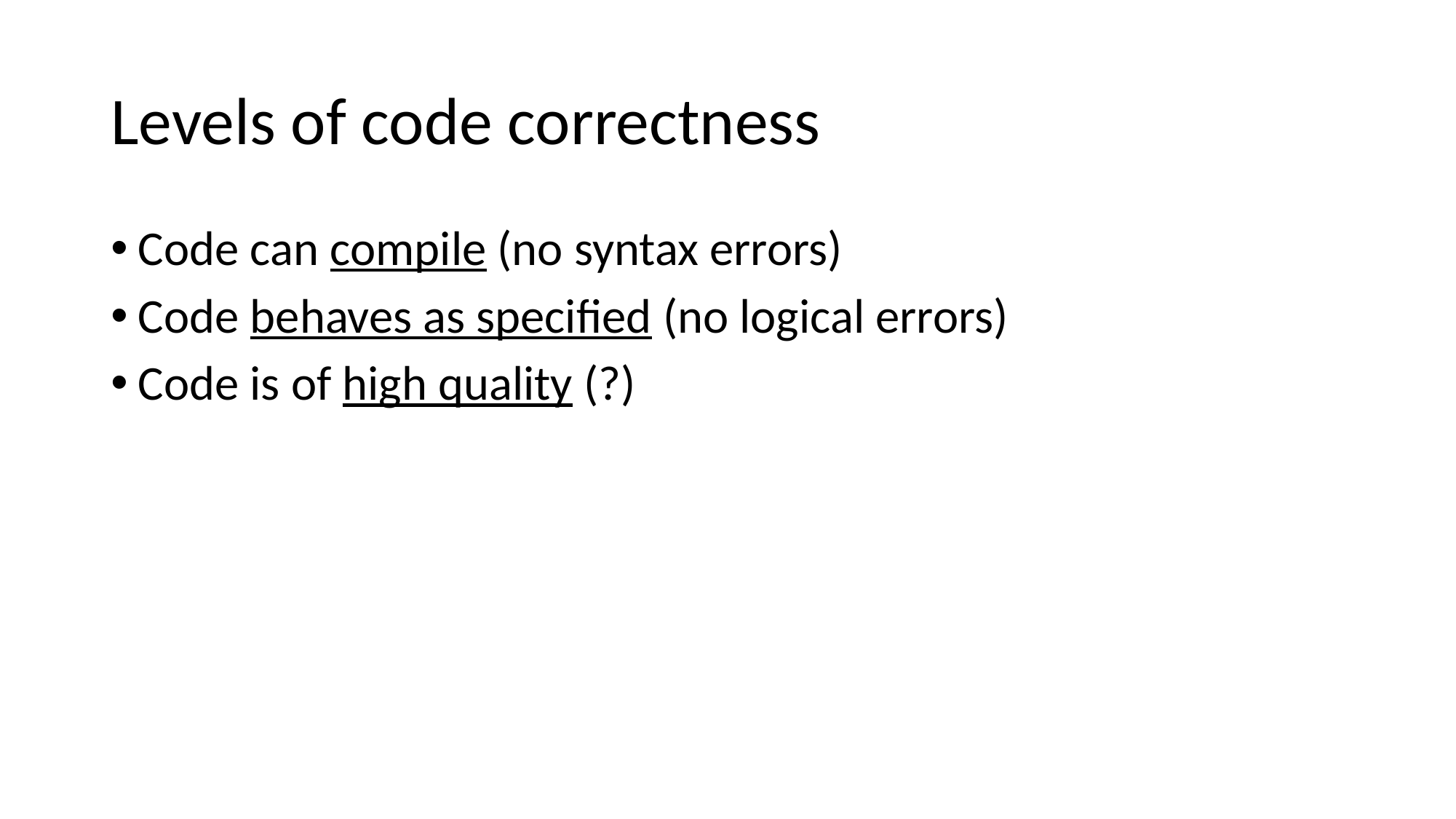

# Levels of code correctness
Code can compile (no syntax errors)
Code behaves as specified (no logical errors)
Code is of high quality (?)